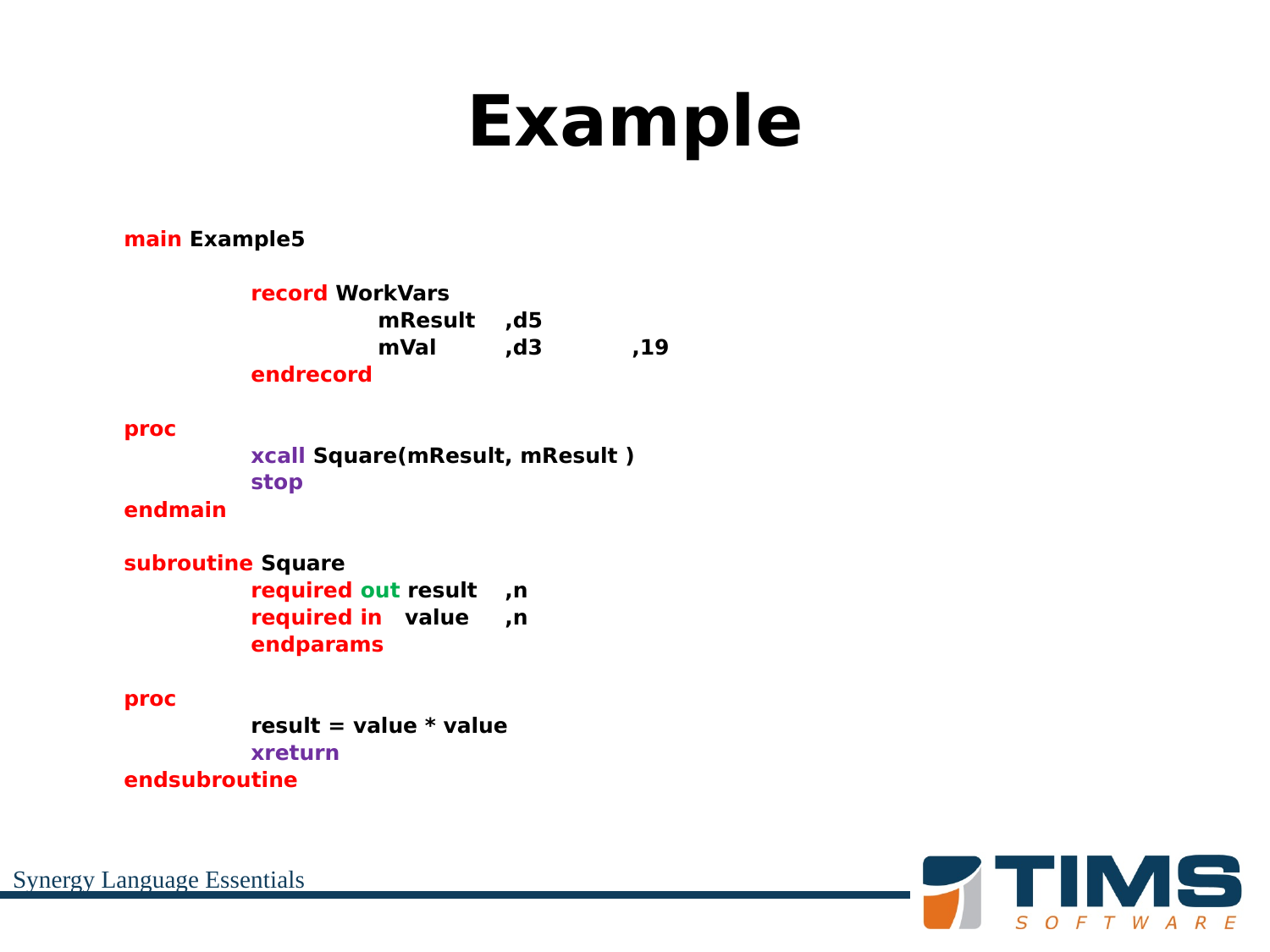

# Example
	main Example5

		record WorkVars
			mResult	,d5
			mVal	,d3	,19
		endrecord

	proc
		xcall Square(mResult, mResult )
		stop
	endmain

	subroutine Square
		required out result	,n
		required in   value	,n
		endparams

	proc
		result = value * value
		xreturn
	endsubroutine
Synergy Language Essentials